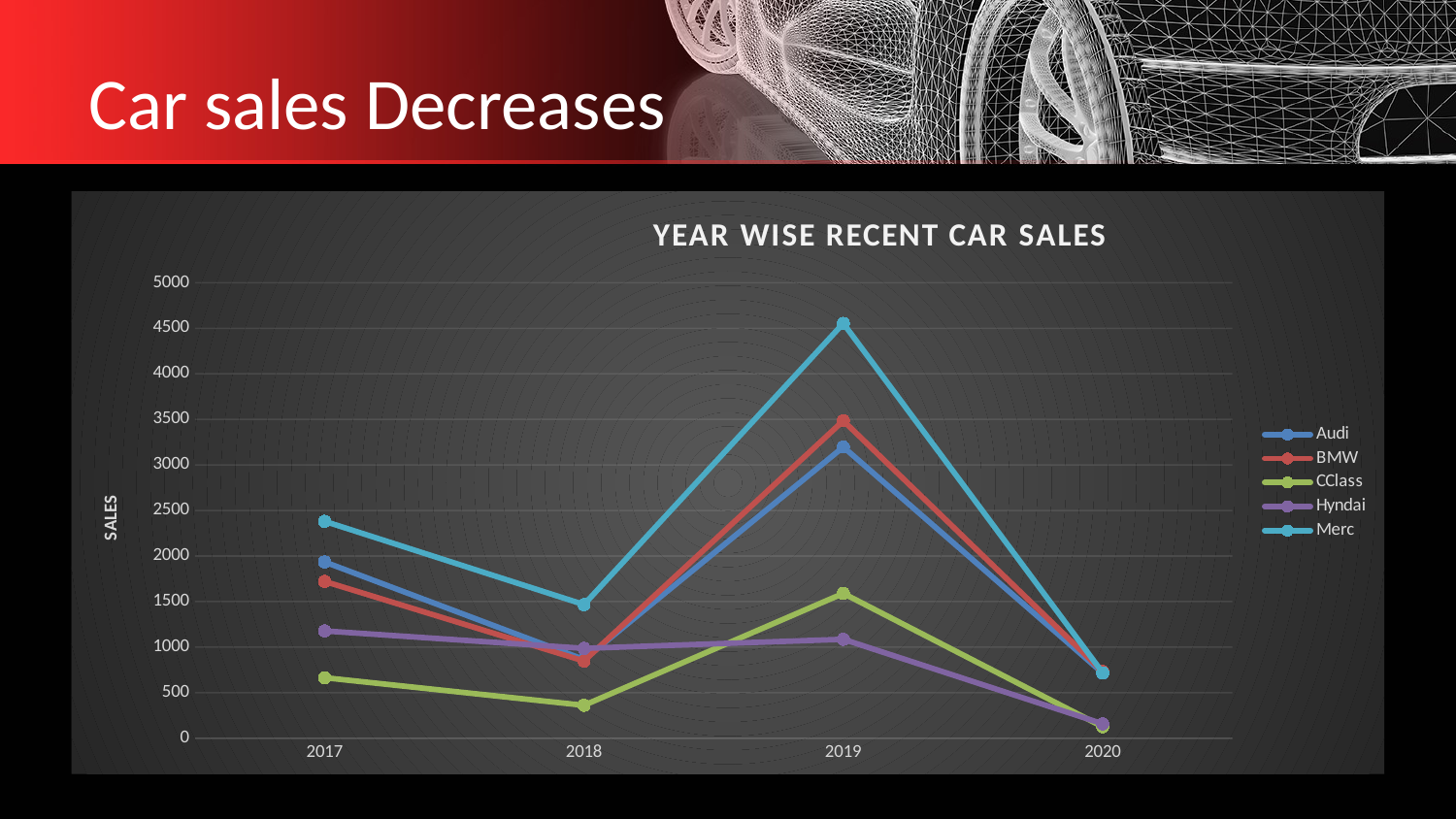

# Car sales Decreases

### Chart: YEAR WISE RECENT CAR SALES

| Category | Audi | BMW | CClass | Hyndai | Merc |
|---|---|---|---|---|---|
| 2017 | 1935.0 | 1721.0 | 665.0 | 1178.0 | 2381.0 |
| 2018 | 864.0 | 848.0 | 362.0 | 987.0 | 1467.0 |
| 2019 | 3197.0 | 3485.0 | 1590.0 | 1086.0 | 4553.0 |
| 2020 | 716.0 | 733.0 | 126.0 | 159.0 | 719.0 |